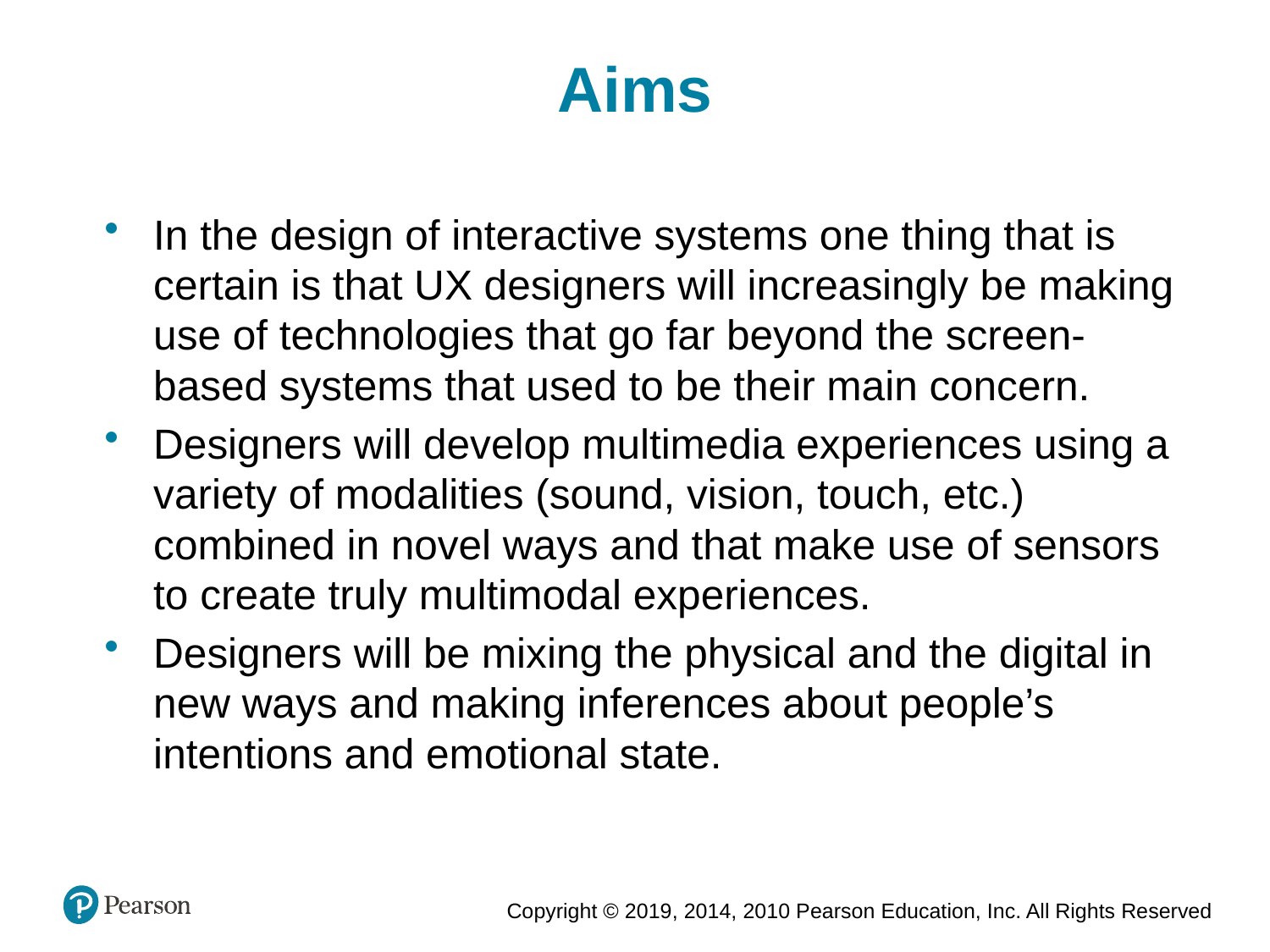

Aims
In the design of interactive systems one thing that is certain is that UX designers will increasingly be making use of technologies that go far beyond the screen-based systems that used to be their main concern.
Designers will develop multimedia experiences using a variety of modalities (sound, vision, touch, etc.) combined in novel ways and that make use of sensors to create truly multimodal experiences.
Designers will be mixing the physical and the digital in new ways and making inferences about people’s intentions and emotional state.